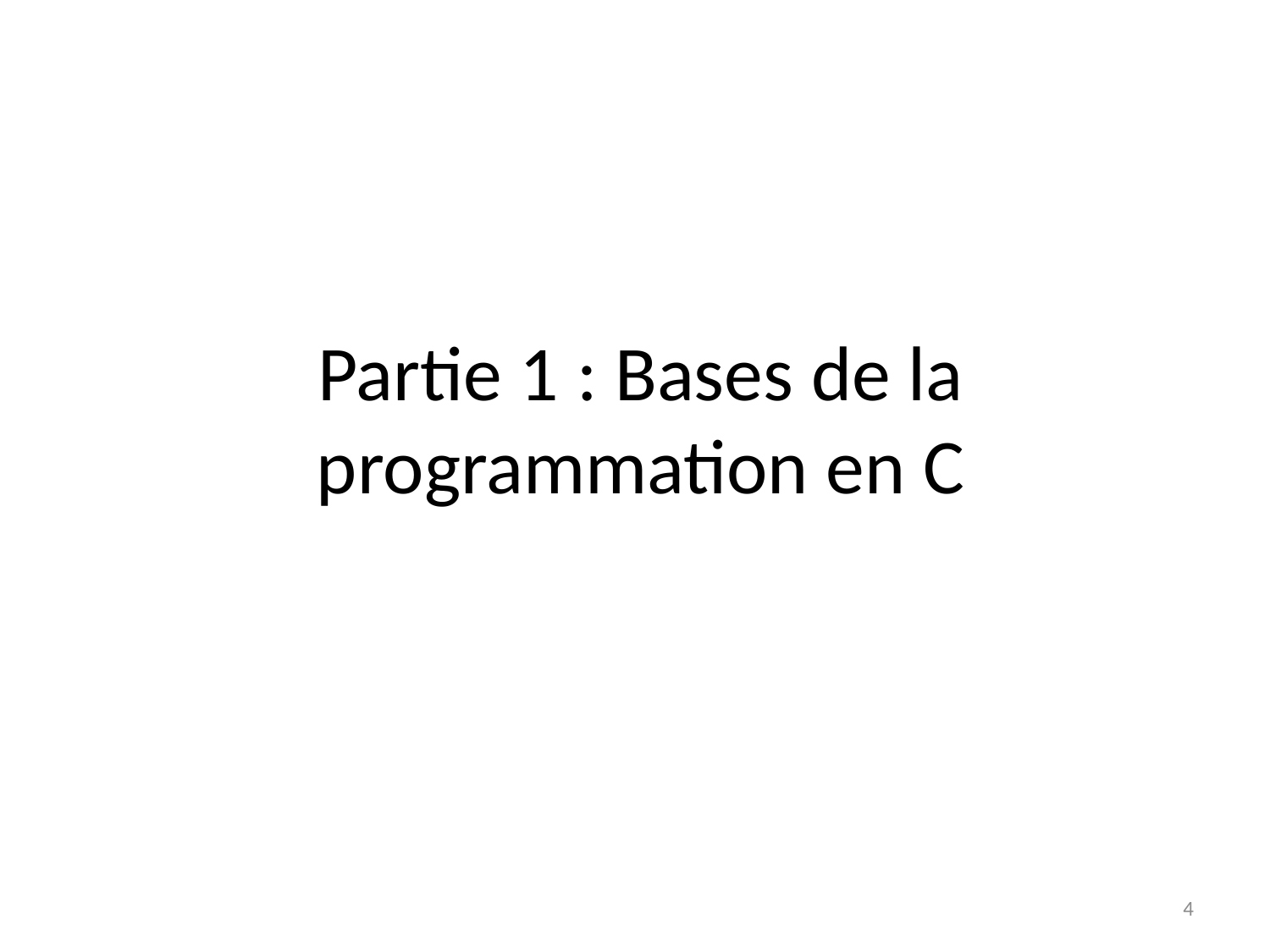

# Partie 1 : Bases de la programmation en C
4